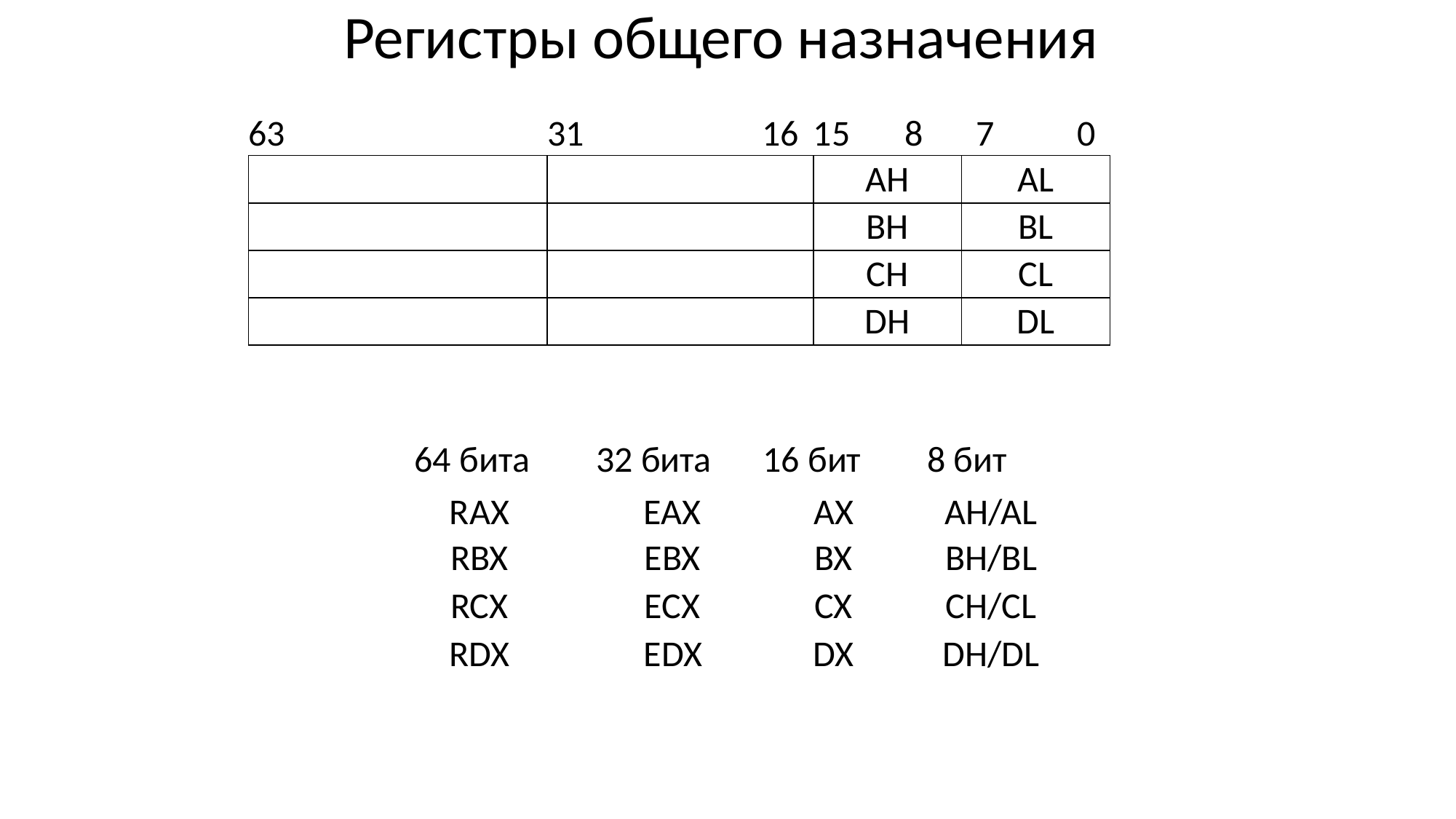

# Регистры общего назначения

63
31
16
15
8
7
0

AH
AL

BH
BL

CH
CL

DH
DL
64 бита
32 бита
16 бит
8 бит
RAX
EAX
AX
AH/AL
RBX
EBX
BX
BH/BL
RCX
ECX
CX
CH/CL
RDX
EDX
DX
DH/DL